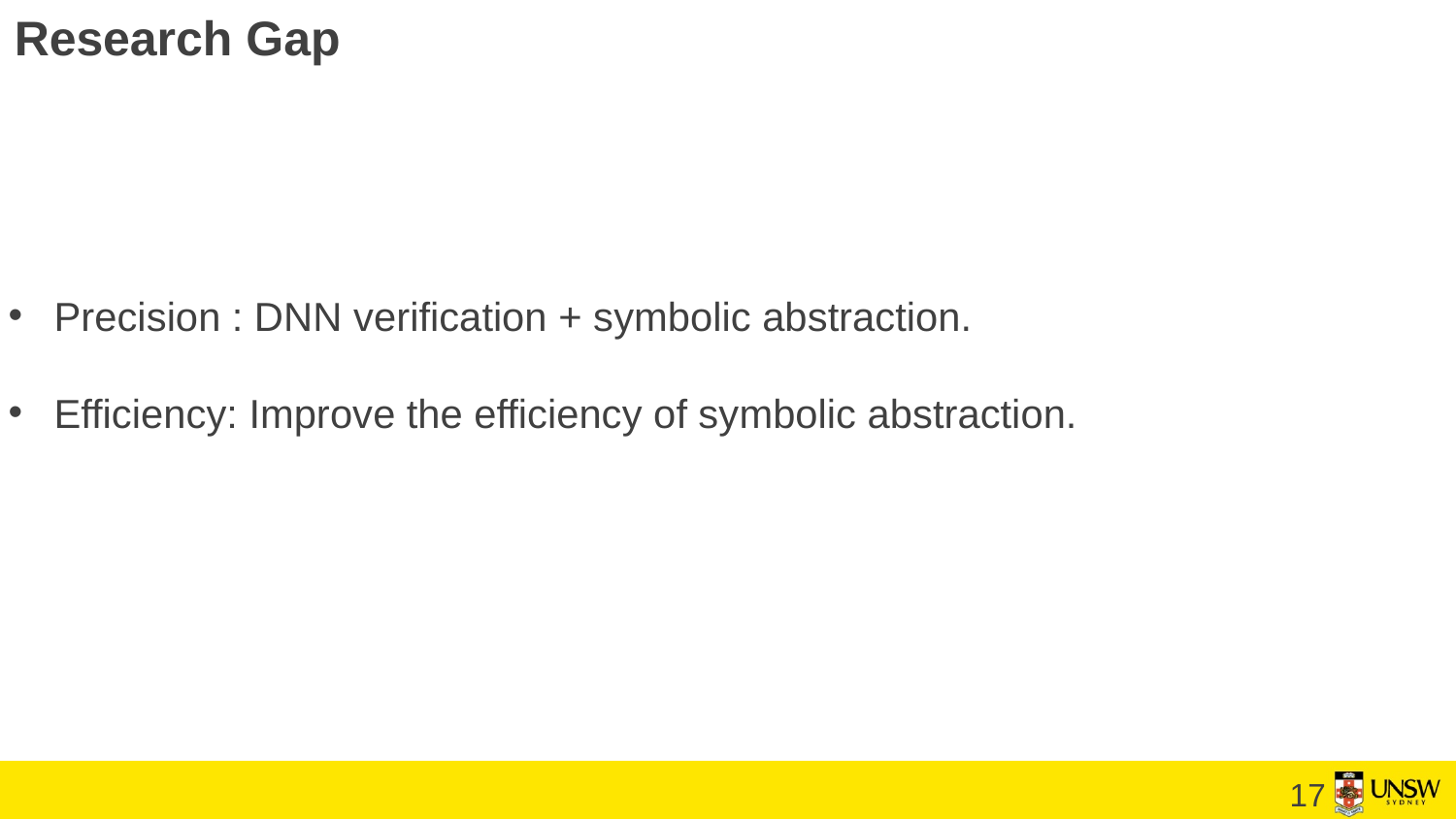

Research Gap
Precision : DNN verification + symbolic abstraction.

Efficiency: Improve the efficiency of symbolic abstraction.
17